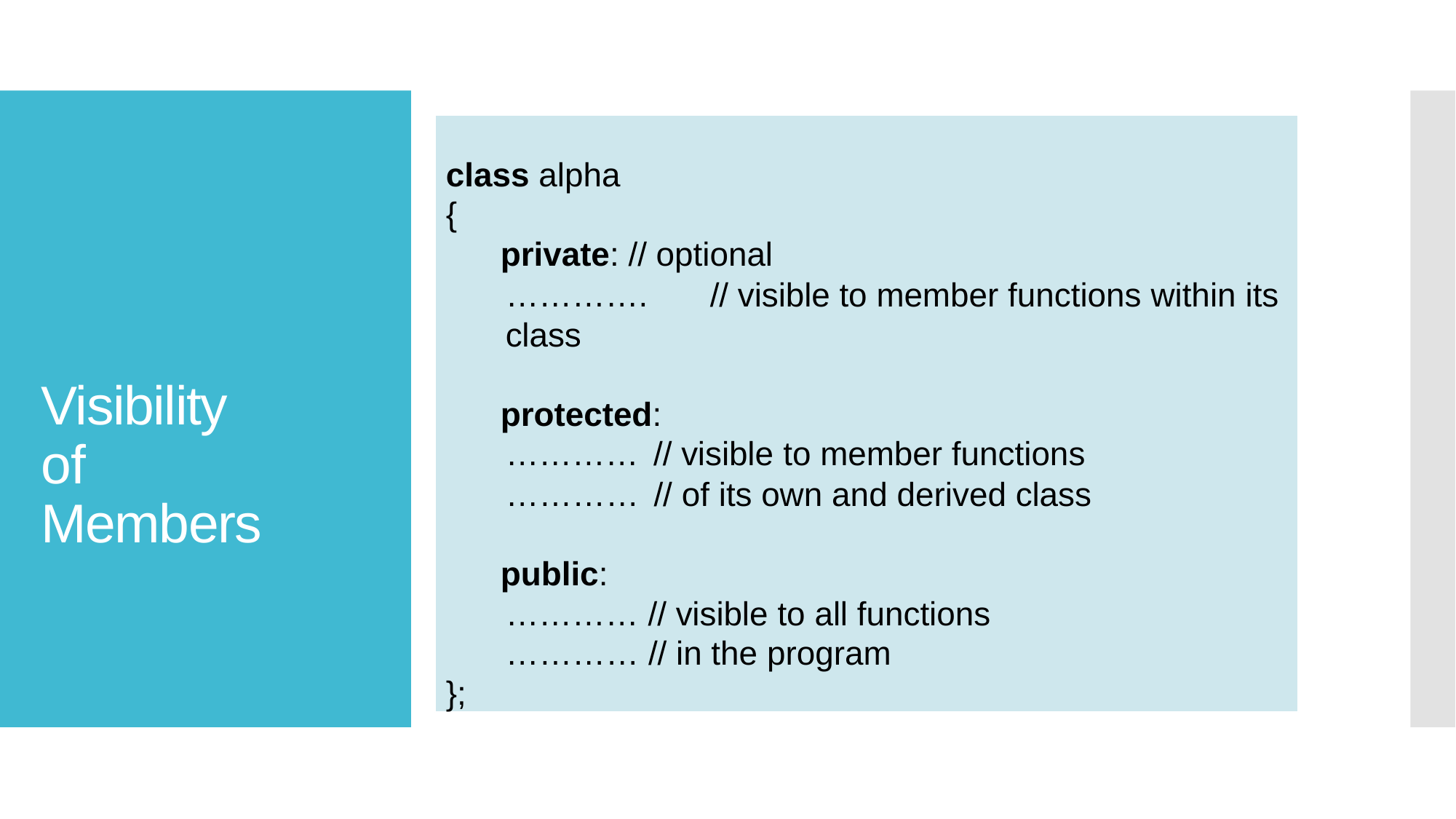

class alpha
{
private: // optional
………….	// visible to member functions within its class

protected:
………… // visible to member functions
………… // of its own and derived class

public:
………… // visible to all functions
………… // in the program
};
Visibility of  Members